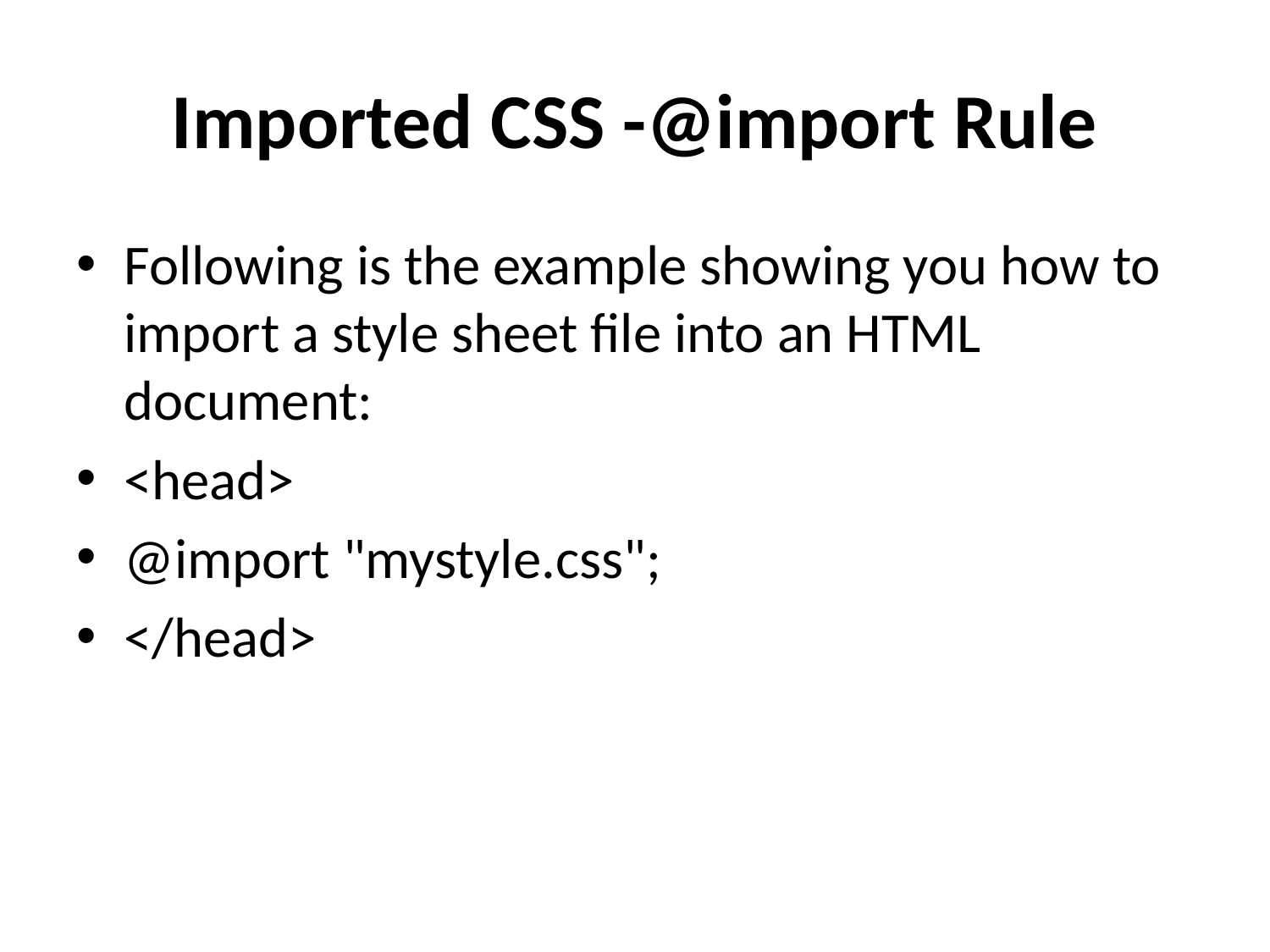

# Imported CSS -@import Rule
Following is the example showing you how to import a style sheet file into an HTML document:
<head>
@import "mystyle.css";
</head>